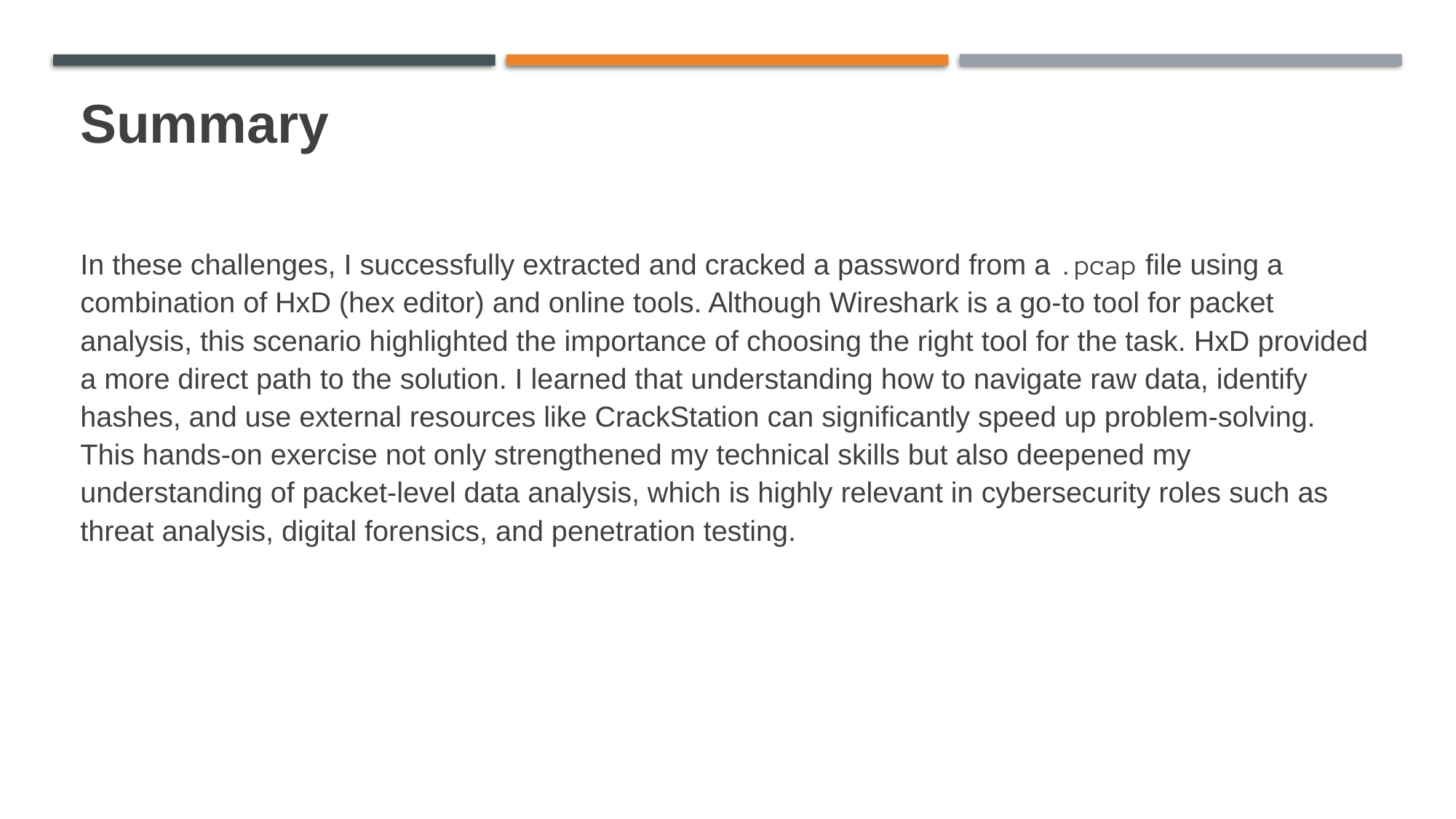

# Summary
In these challenges, I successfully extracted and cracked a password from a .pcap file using a combination of HxD (hex editor) and online tools. Although Wireshark is a go-to tool for packet analysis, this scenario highlighted the importance of choosing the right tool for the task. HxD provided a more direct path to the solution. I learned that understanding how to navigate raw data, identify hashes, and use external resources like CrackStation can significantly speed up problem-solving. This hands-on exercise not only strengthened my technical skills but also deepened my understanding of packet-level data analysis, which is highly relevant in cybersecurity roles such as threat analysis, digital forensics, and penetration testing.